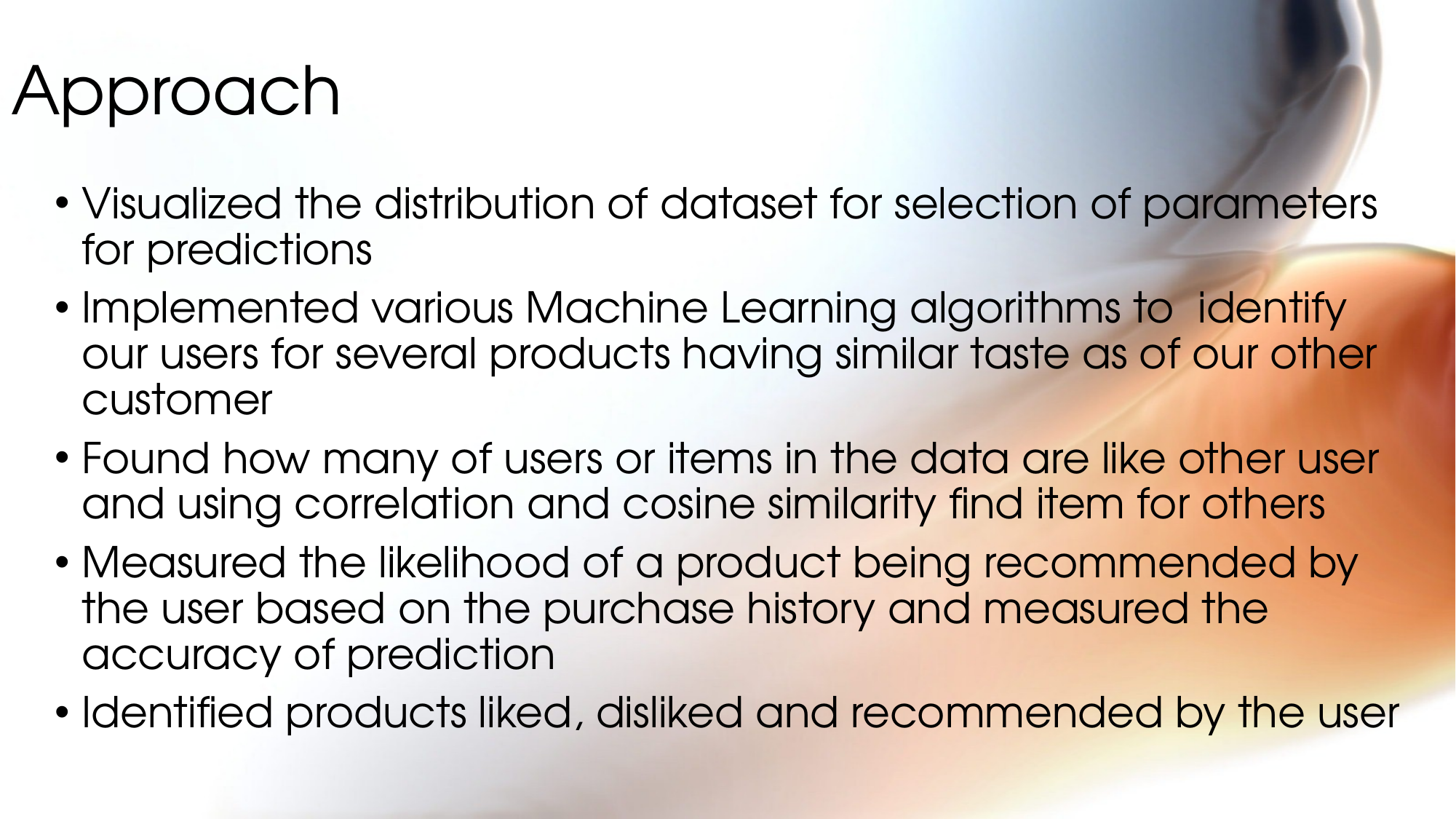

# Approach
Visualized the distribution of dataset for selection of parameters for predictions
Implemented various Machine Learning algorithms to  identify our users for several products having similar taste as of our other customer
Found how many of users or items in the data are like other user and using correlation and cosine similarity find item for others
Measured the likelihood of a product being recommended by the user based on the purchase history and measured the accuracy of prediction
Identified products liked, disliked and recommended by the user